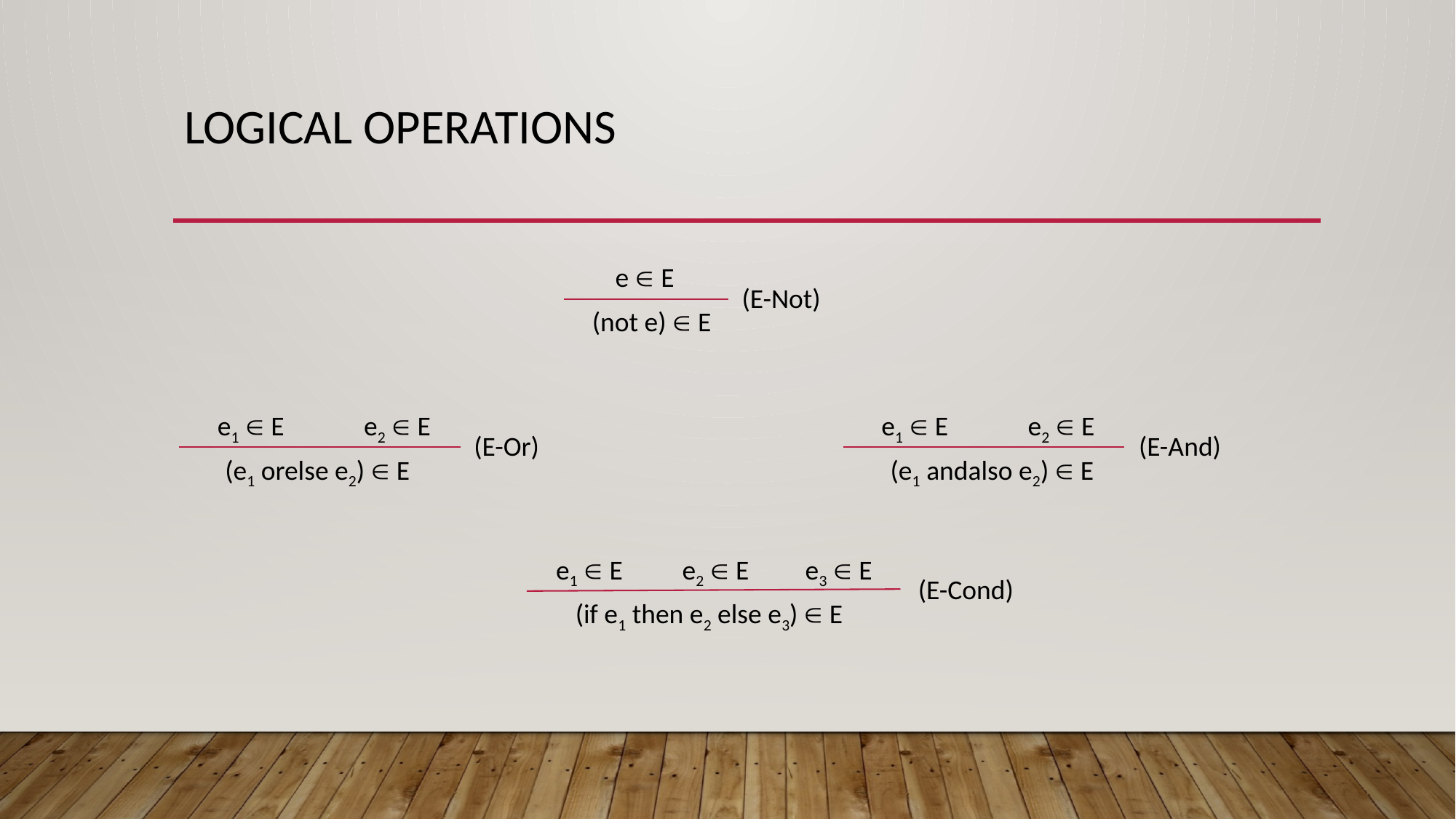

# Logical operations
e ∈ E
(E-Not)
(not e) ∈ E
e1 ∈ E
e2 ∈ E
e1 ∈ E
e2 ∈ E
(E-Or)
(E-And)
(e1 orelse e2) ∈ E
(e1 andalso e2) ∈ E
e1 ∈ E
e2 ∈ E
e3 ∈ E
(E-Cond)
(if e1 then e2 else e3) ∈ E